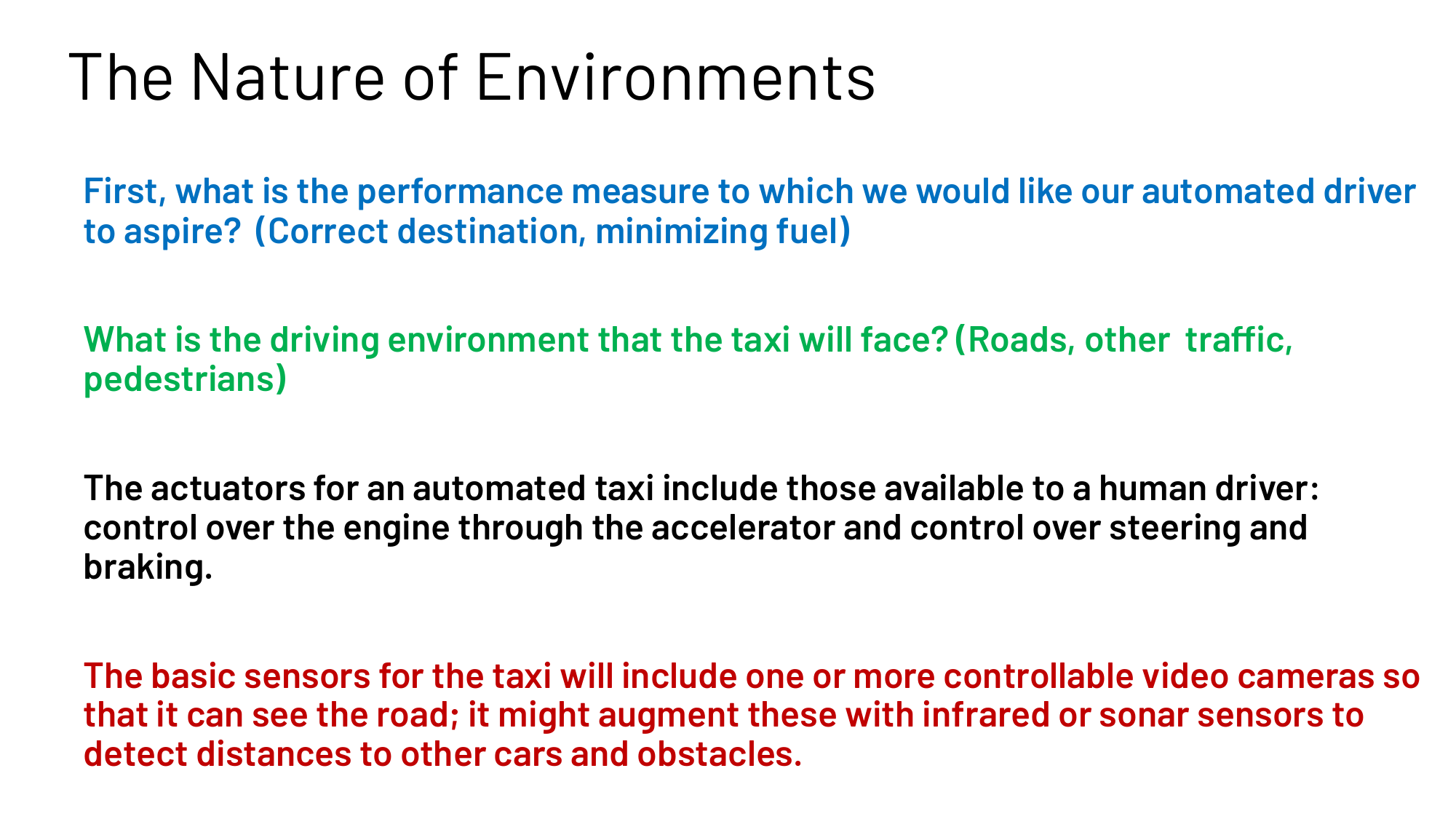

# The Nature of Environments
First, what is the performance measure to which we would like our automated driver to aspire?  (Correct destination, minimizing fuel)

What is the driving environment that the taxi will face? (Roads, other  traffic, pedestrians)

The actuators for an automated taxi include those available to a human driver: control over the engine through the accelerator and control over steering and braking.

The basic sensors for the taxi will include one or more controllable video cameras so that it can see the road; it might augment these with infrared or sonar sensors to detect distances to other cars and obstacles.